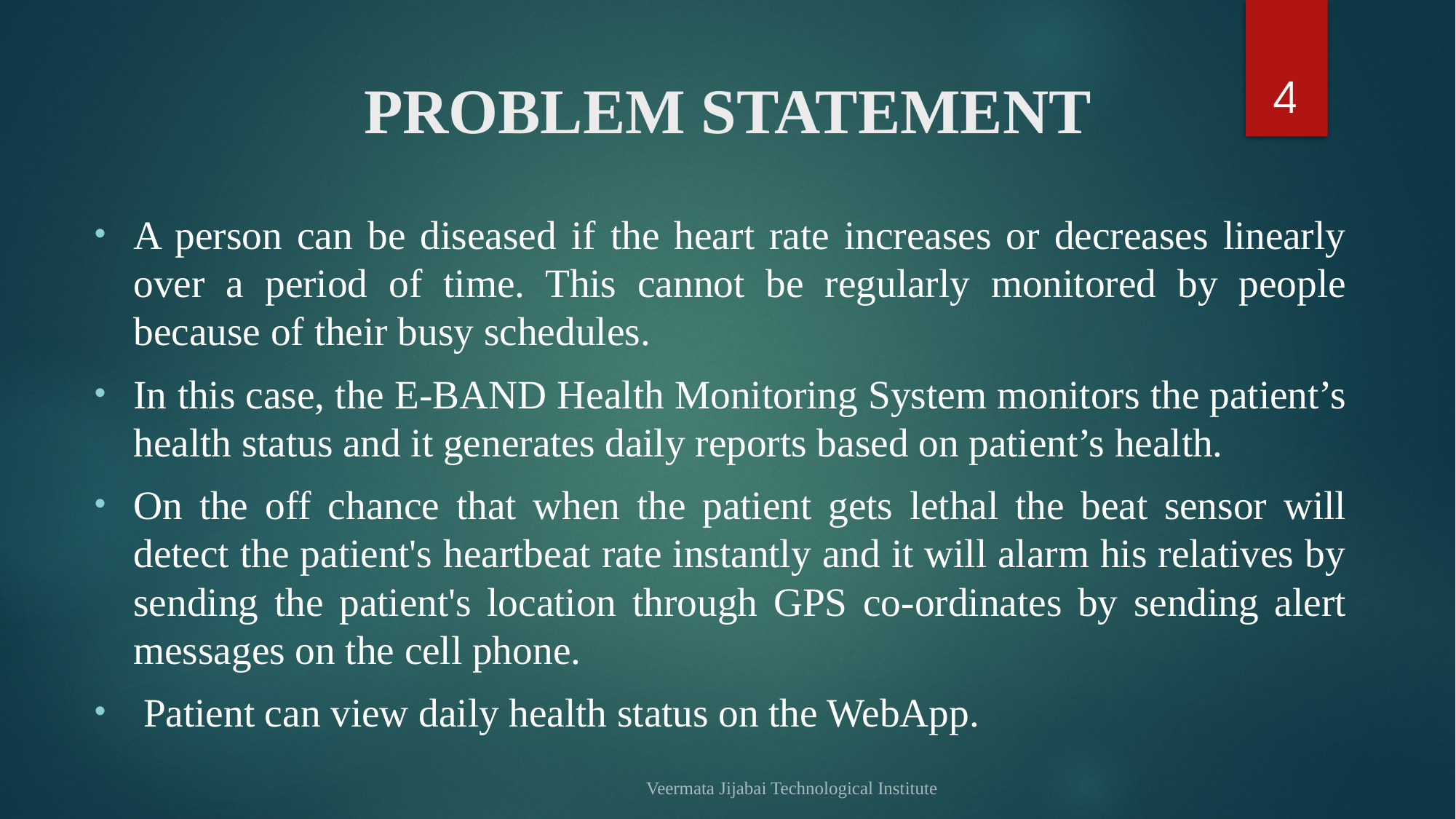

4
# PROBLEM STATEMENT
A person can be diseased if the heart rate increases or decreases linearly over a period of time. This cannot be regularly monitored by people because of their busy schedules.
In this case, the E-BAND Health Monitoring System monitors the patient’s health status and it generates daily reports based on patient’s health.
On the off chance that when the patient gets lethal the beat sensor will detect the patient's heartbeat rate instantly and it will alarm his relatives by sending the patient's location through GPS co-ordinates by sending alert messages on the cell phone.
 Patient can view daily health status on the WebApp.

Veermata Jijabai Technological Institute